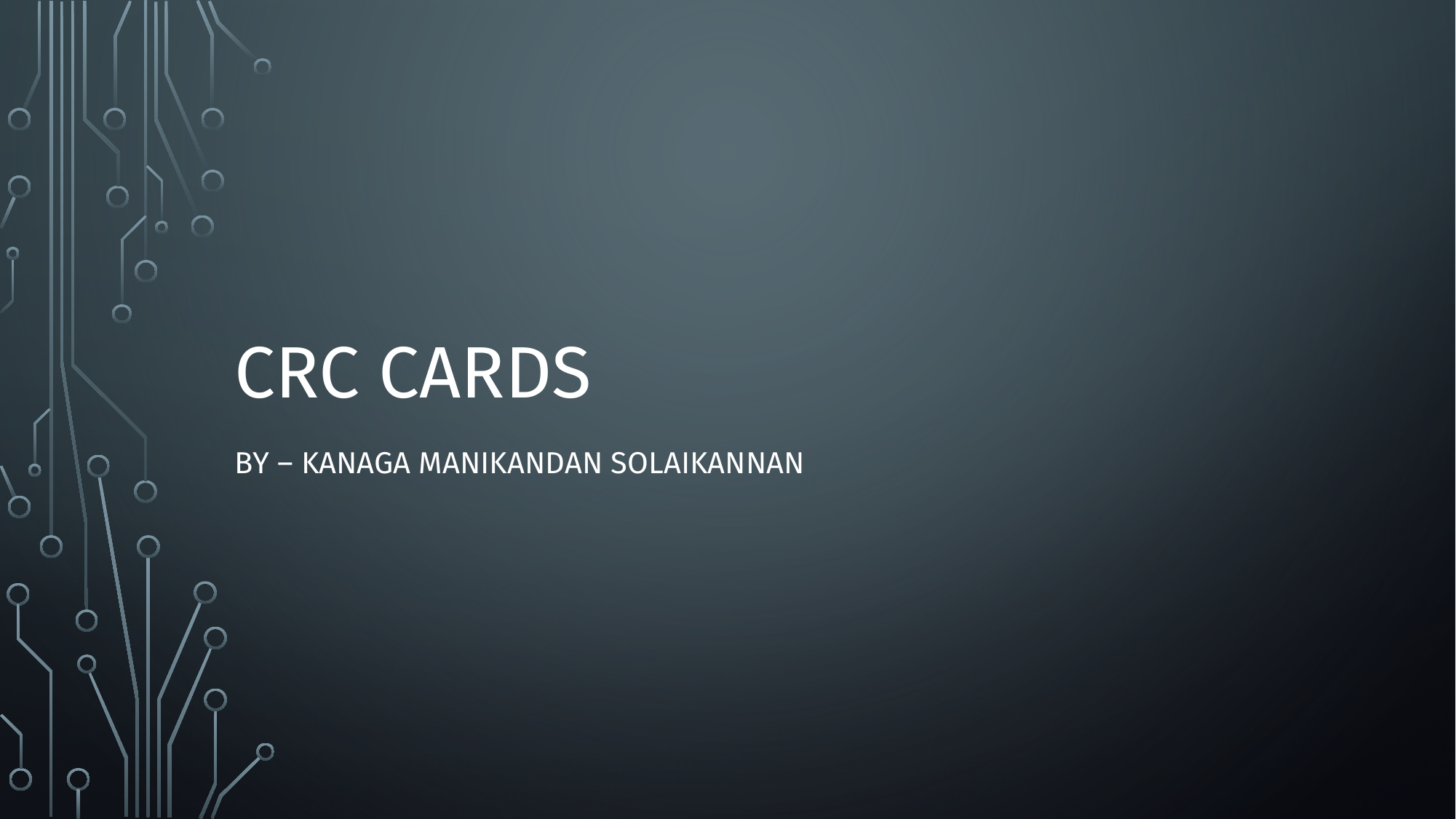

# Crc cards
By – kanaga Manikandan solaikannan